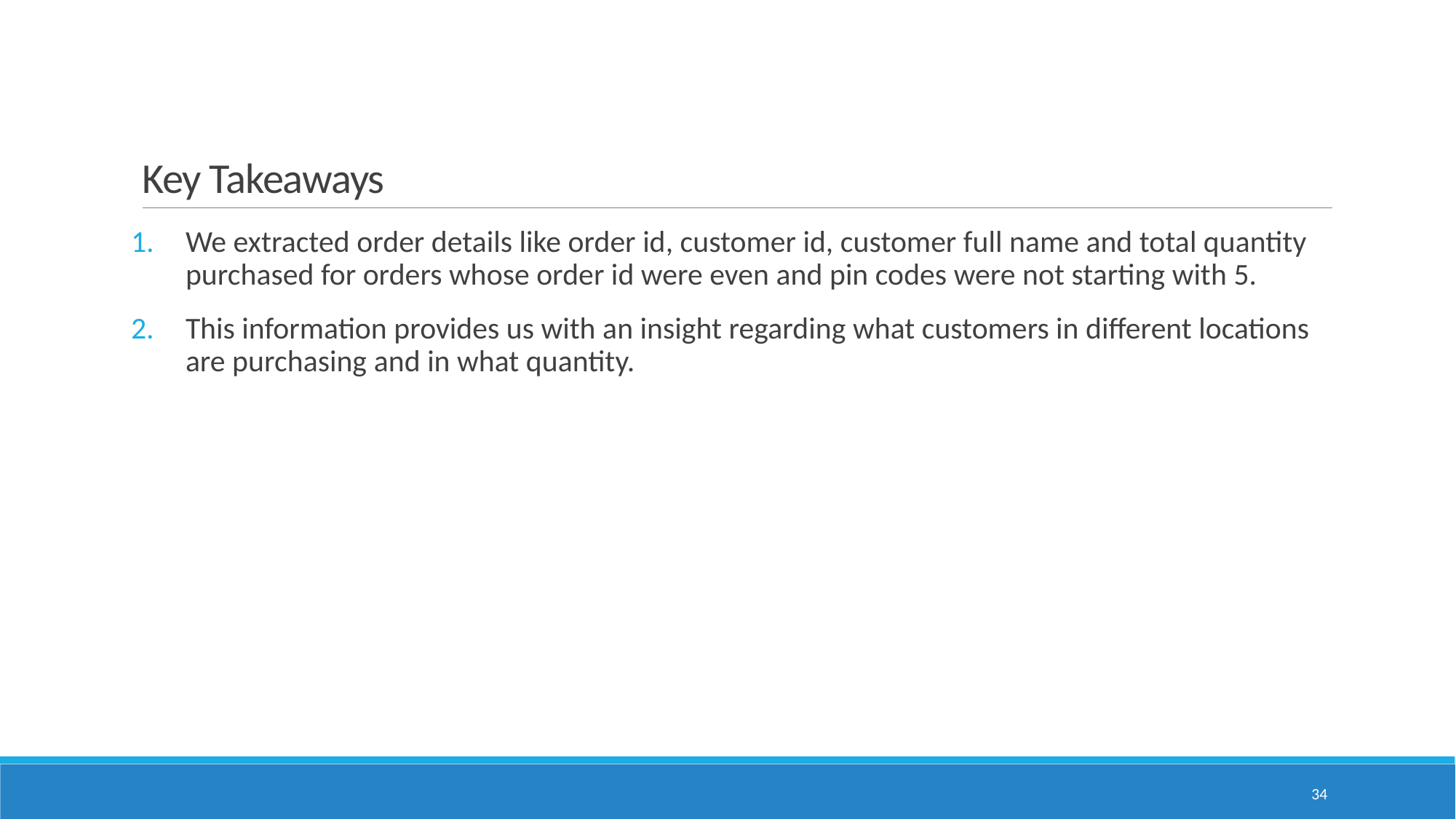

# Key Takeaways
We extracted order details like order id, customer id, customer full name and total quantity purchased for orders whose order id were even and pin codes were not starting with 5.
This information provides us with an insight regarding what customers in different locations are purchasing and in what quantity.
34